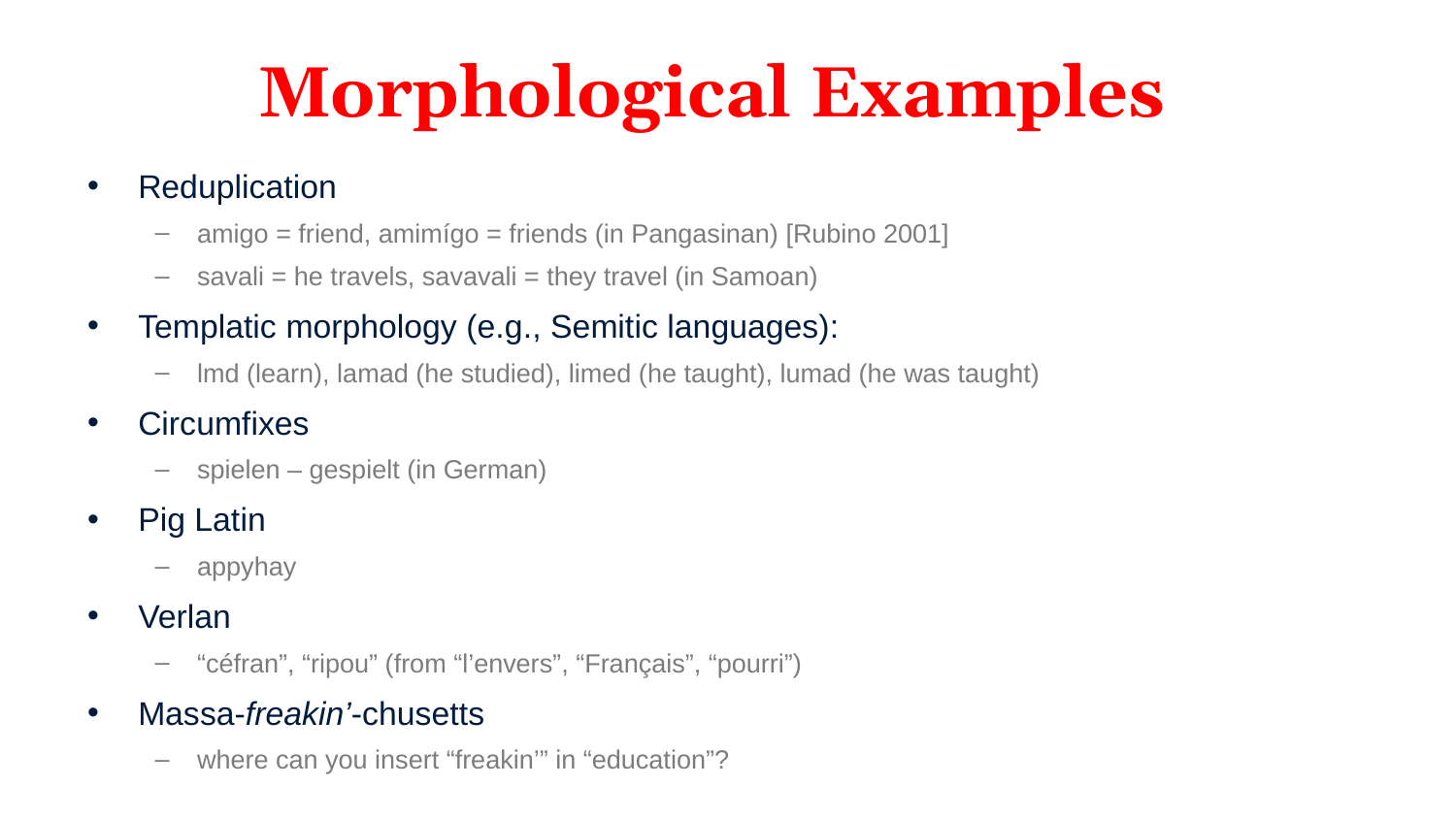

# Morphological Examples
Reduplication
amigo = friend, amimígo = friends (in Pangasinan) [Rubino 2001]
savali = he travels, savavali = they travel (in Samoan)
Templatic morphology (e.g., Semitic languages):
lmd (learn), lamad (he studied), limed (he taught), lumad (he was taught)
Circumfixes
spielen – gespielt (in German)
Pig Latin
appyhay
Verlan
“céfran”, “ripou” (from “l’envers”, “Français”, “pourri”)
Massa-freakin’-chusetts
where can you insert “freakin’” in “education”?